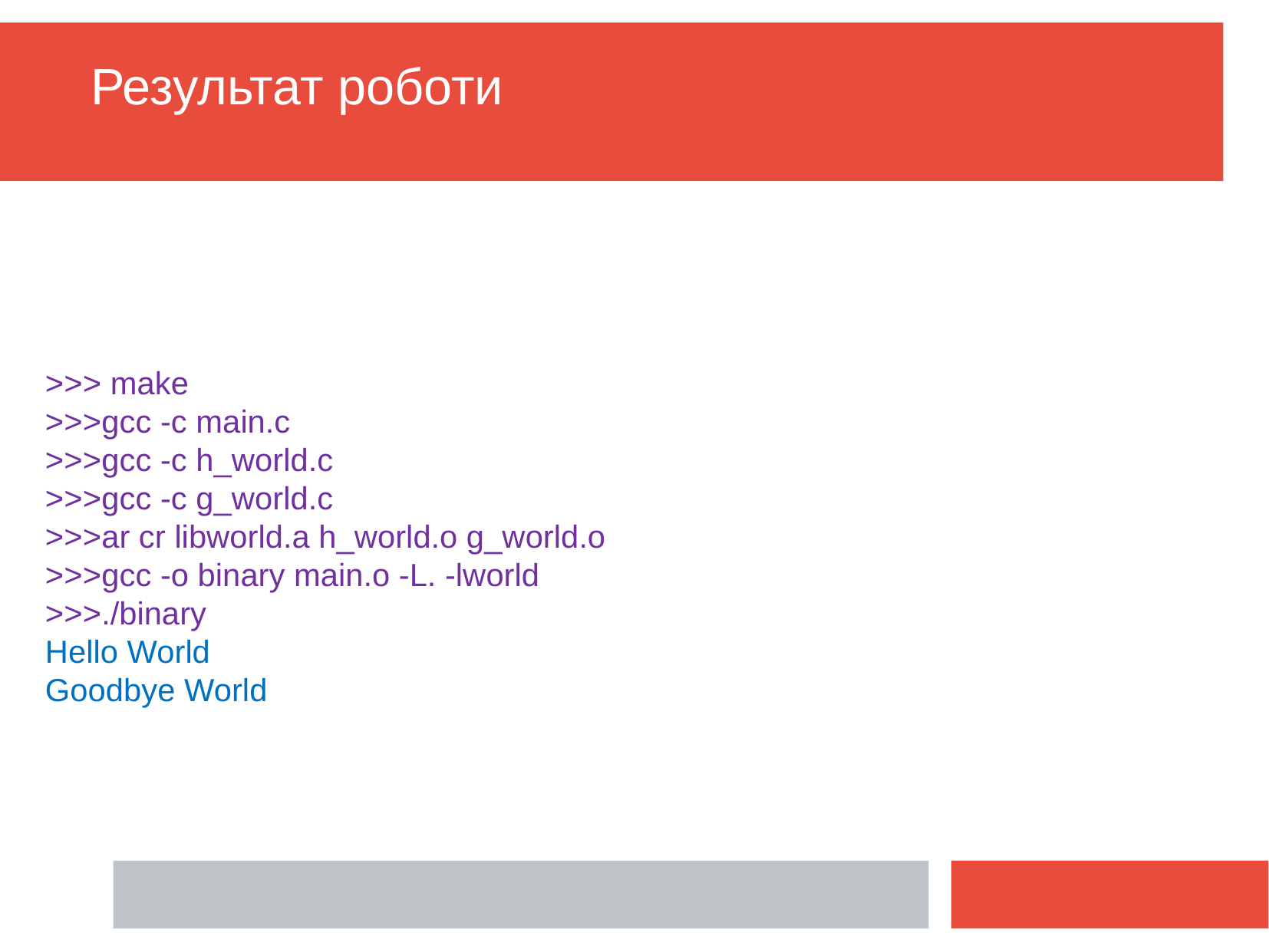

# Результат роботи

>>> make
>>>gcc -c main.c
>>>gcc -c h_world.c
>>>gcc -c g_world.c
>>>ar cr libworld.a h_world.o g_world.o
>>>gcc -o binary main.o -L. -lworld
>>>./binary
Hello World
Goodbye World